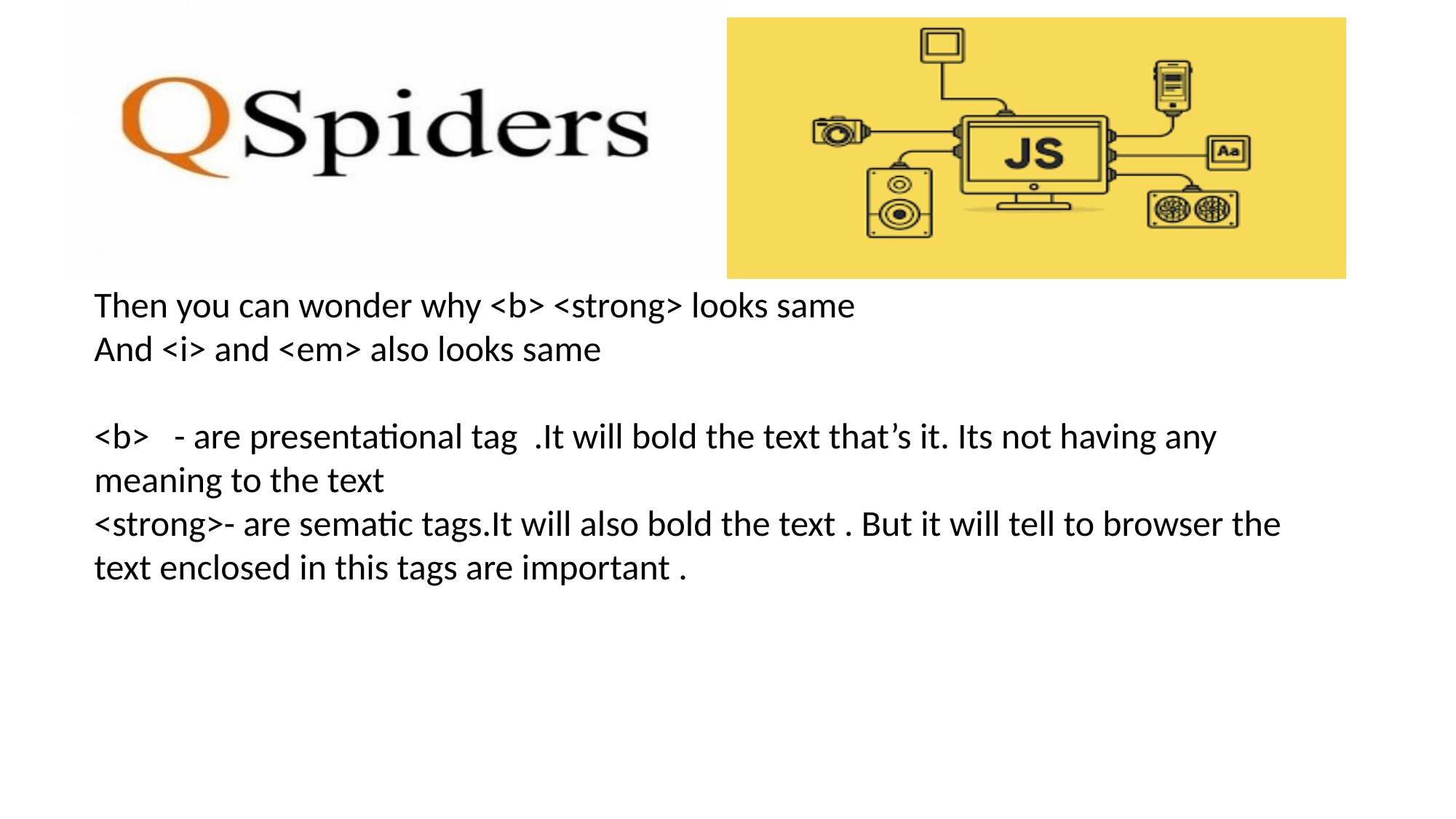

Then you can wonder why <b> <strong> looks same
And <i> and <em> also looks same

<b>   - are presentational tag  .It will bold the text that’s it. Its not having any meaning to the text
<strong>- are sematic tags.It will also bold the text . But it will tell to browser the text enclosed in this tags are important .